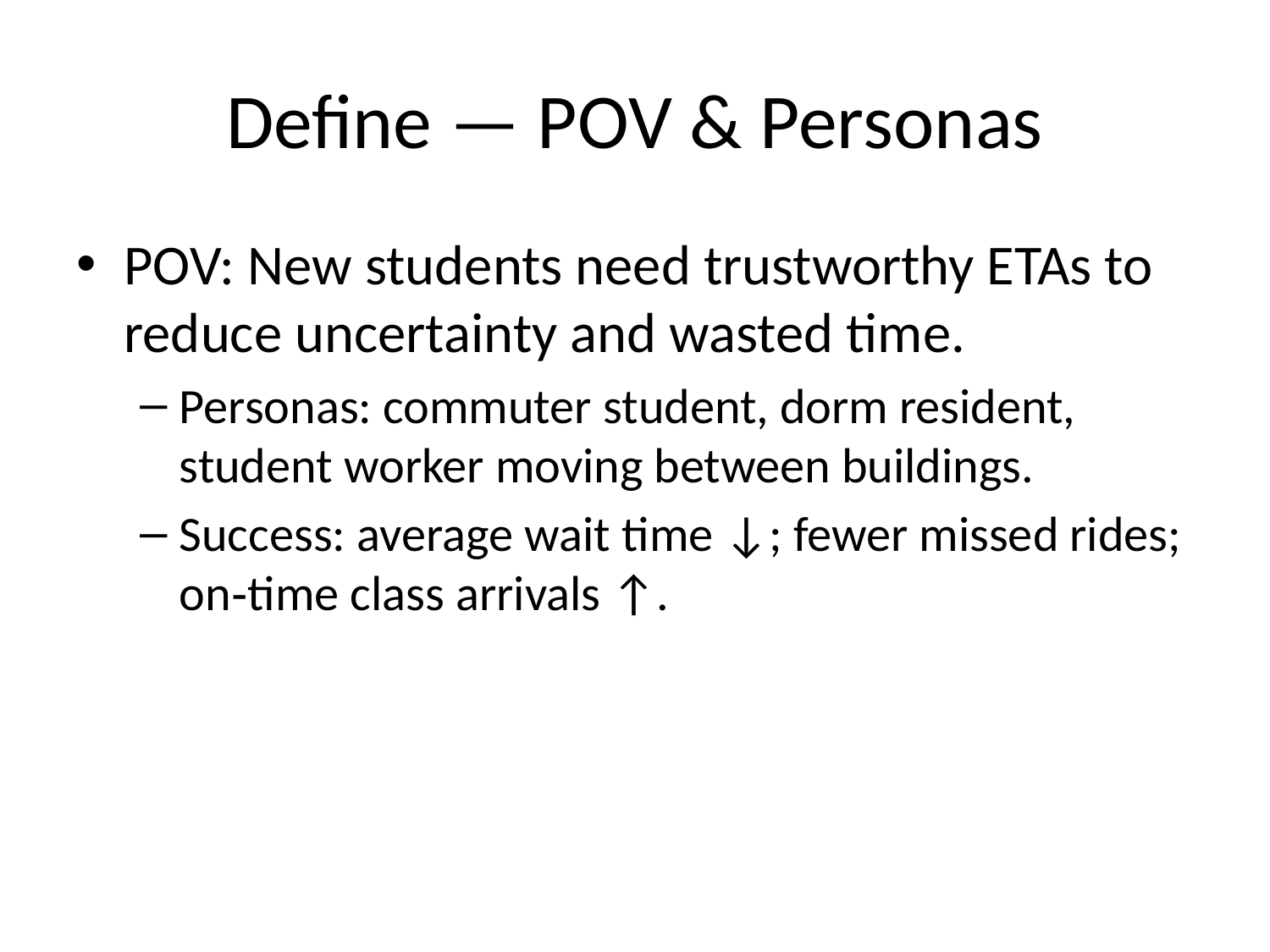

# Define — POV & Personas
POV: New students need trustworthy ETAs to reduce uncertainty and wasted time.
Personas: commuter student, dorm resident, student worker moving between buildings.
Success: average wait time ↓; fewer missed rides; on‑time class arrivals ↑.